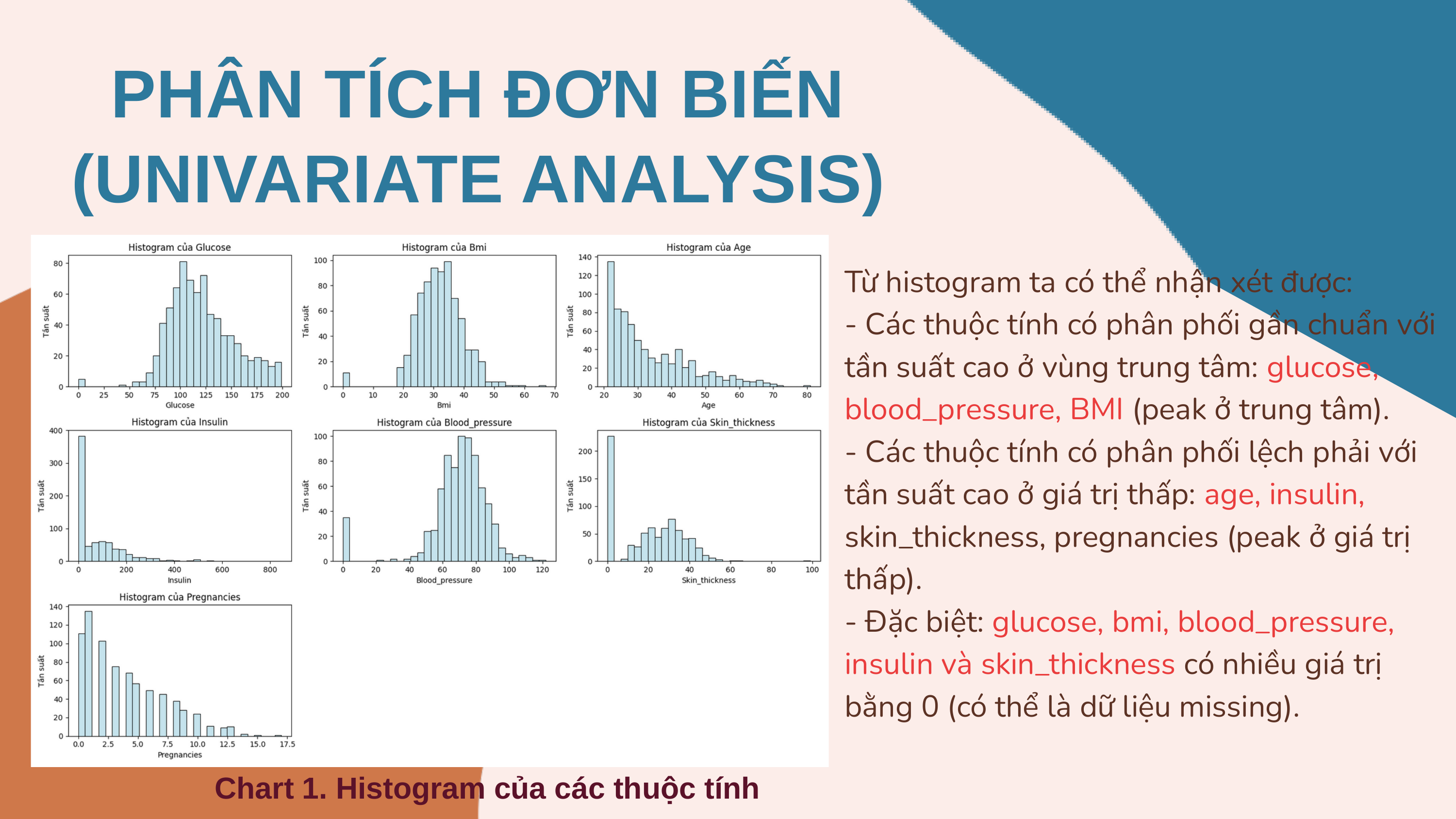

PHÂN TÍCH ĐƠN BIẾN (UNIVARIATE ANALYSIS)

Từ histogram ta có thể nhận xét được:
- Các thuộc tính có phân phối gần chuẩn với tần suất cao ở vùng trung tâm: glucose, blood_pressure, BMI (peak ở trung tâm).
- Các thuộc tính có phân phối lệch phải với tần suất cao ở giá trị thấp: age, insulin, skin_thickness, pregnancies (peak ở giá trị thấp).
- Đặc biệt: glucose, bmi, blood_pressure, insulin và skin_thickness có nhiều giá trị bằng 0 (có thể là dữ liệu missing).

Chart 1. Histogram của các thuộc tính